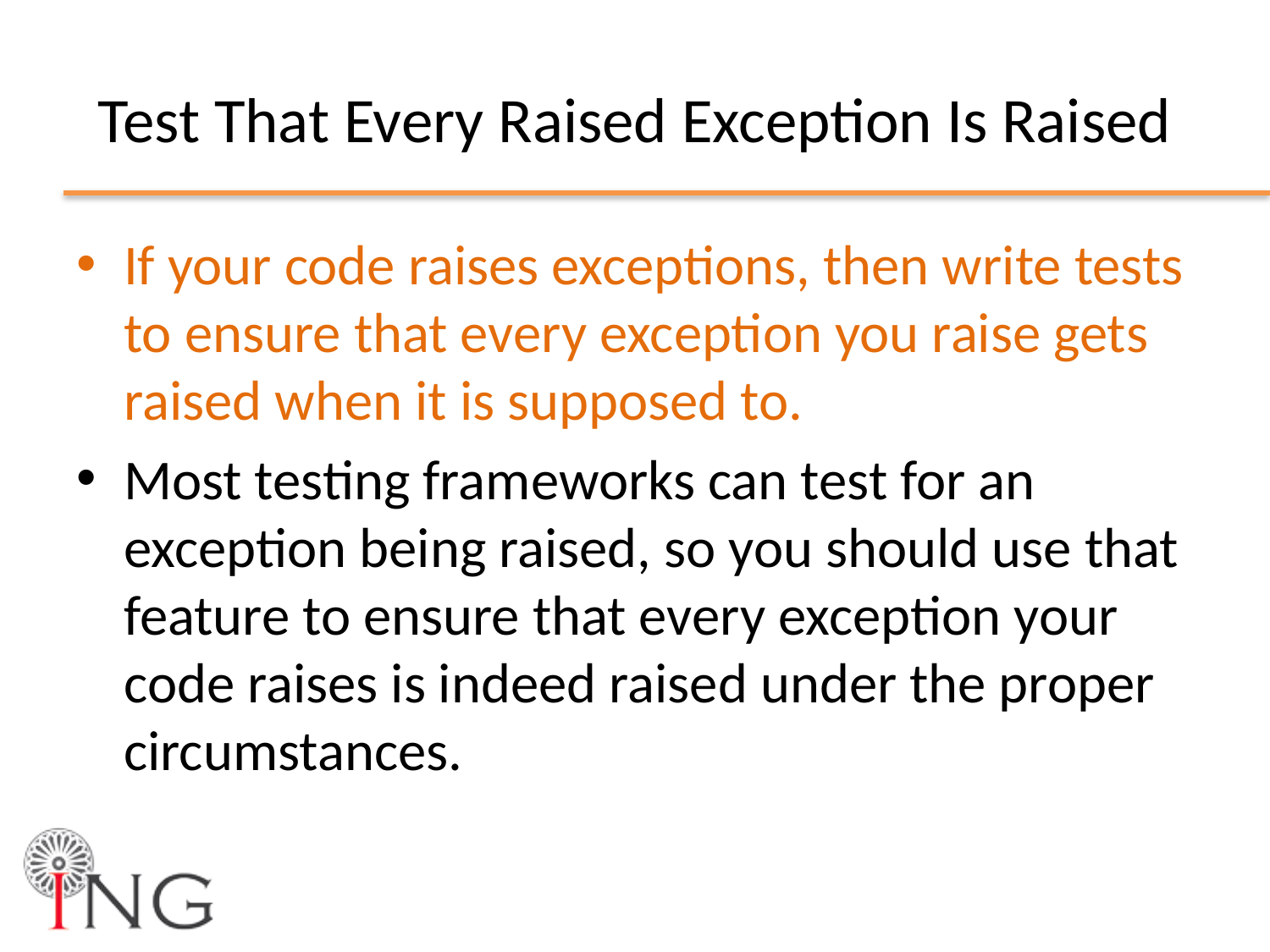

# Test That Every Raised Exception Is Raised
If your code raises exceptions, then write tests to ensure that every exception you raise gets raised when it is supposed to.
Most testing frameworks can test for an exception being raised, so you should use that feature to ensure that every exception your code raises is indeed raised under the proper circumstances.